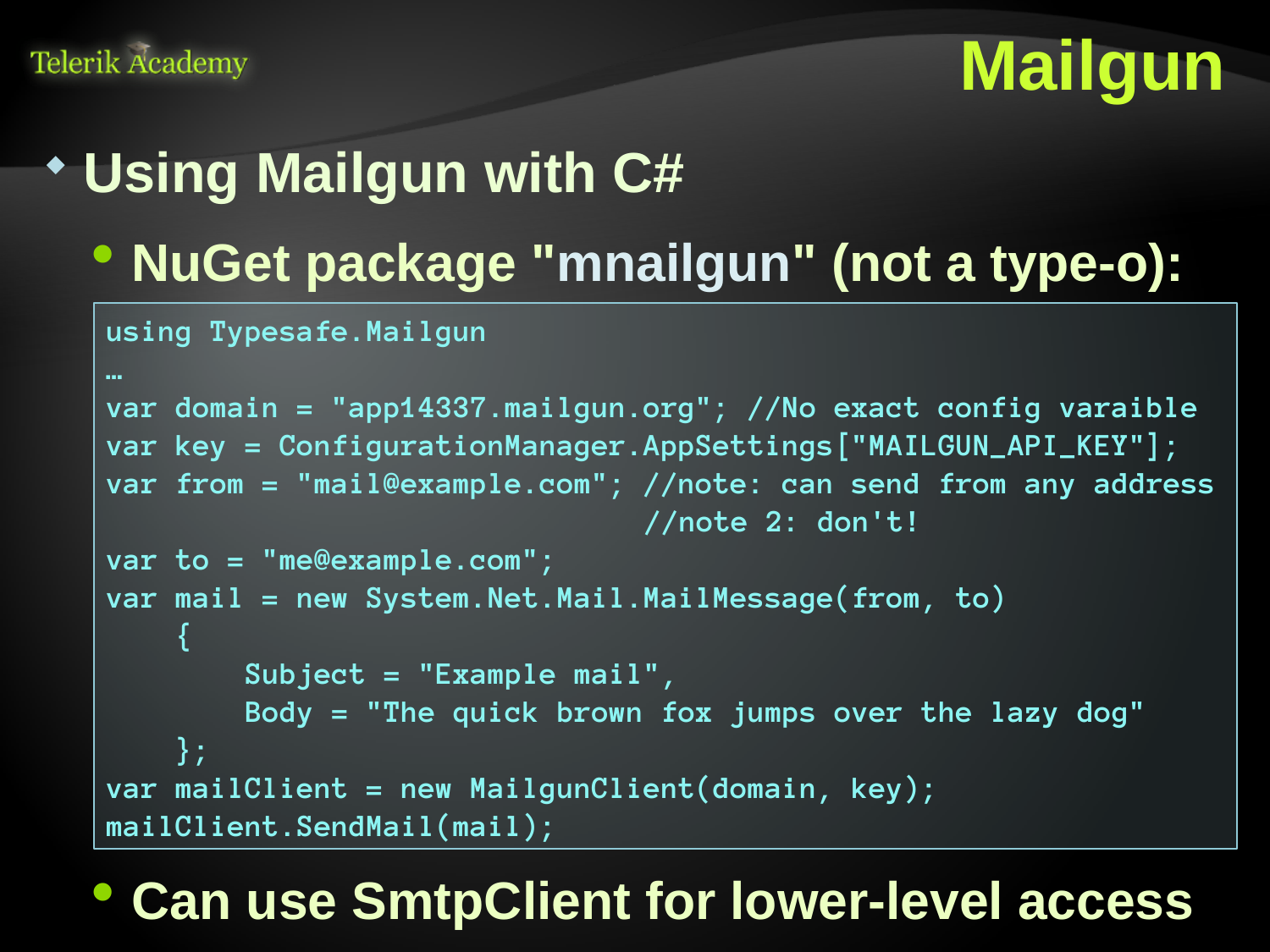

# Mailgun
Using Mailgun with C#
NuGet package "mnailgun" (not a type-o):
Can use SmtpClient for lower-level access
using Typesafe.Mailgun
…
var domain = "app14337.mailgun.org"; //No exact config varaible
var key = ConfigurationManager.AppSettings["MAILGUN_API_KEY"];
var from = "mail@example.com"; //note: can send from any address
                               //note 2: don't!
var to = "me@example.com";
var mail = new System.Net.Mail.MailMessage(from, to)
    {
        Subject = "Example mail",
        Body = "The quick brown fox jumps over the lazy dog"
    };
var mailClient = new MailgunClient(domain, key);
mailClient.SendMail(mail);